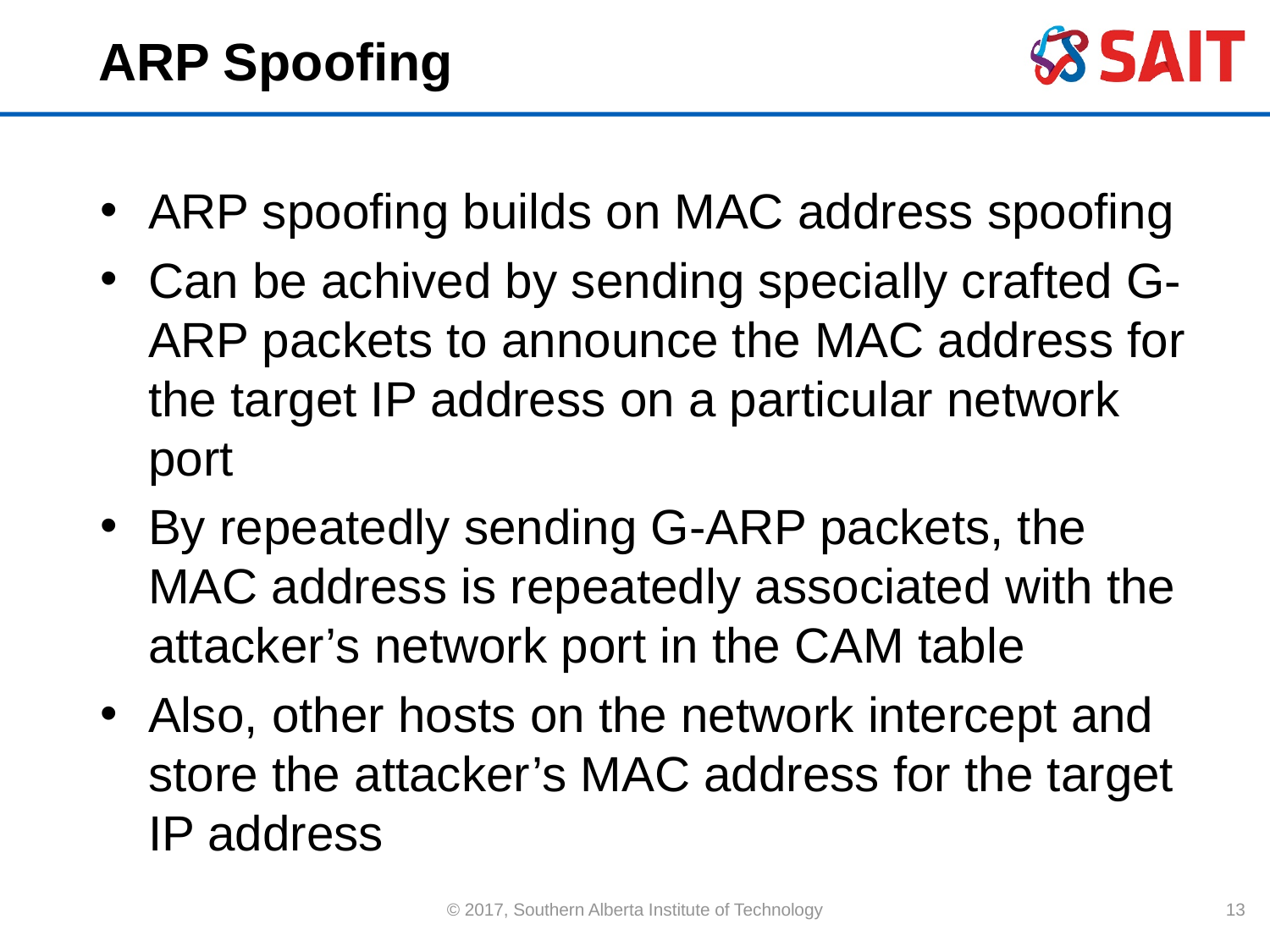

# ARP Spoofing
ARP spoofing builds on MAC address spoofing
Can be achived by sending specially crafted G-ARP packets to announce the MAC address for the target IP address on a particular network port
By repeatedly sending G-ARP packets, the MAC address is repeatedly associated with the attacker’s network port in the CAM table
Also, other hosts on the network intercept and store the attacker’s MAC address for the target IP address